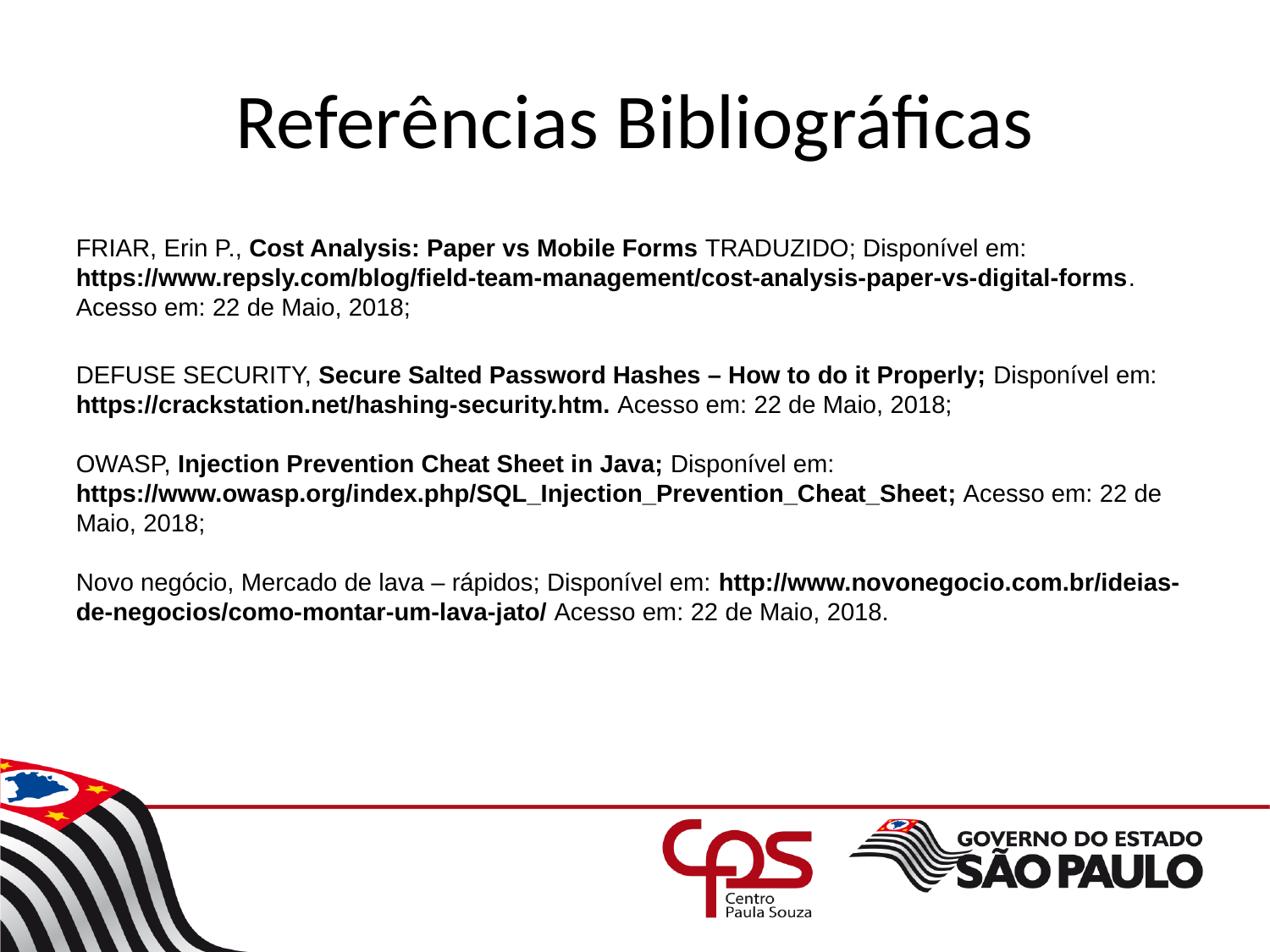

# Referências Bibliográficas
FRIAR, Erin P., Cost Analysis: Paper vs Mobile Forms TRADUZIDO; Disponível em:
https://www.repsly.com/blog/field-team-management/cost-analysis-paper-vs-digital-forms. Acesso em: 22 de Maio, 2018;

DEFUSE SECURITY, Secure Salted Password Hashes – How to do it Properly; Disponível em: https://crackstation.net/hashing-security.htm. Acesso em: 22 de Maio, 2018;

OWASP, Injection Prevention Cheat Sheet in Java; Disponível em: https://www.owasp.org/index.php/SQL_Injection_Prevention_Cheat_Sheet; Acesso em: 22 de Maio, 2018;

Novo negócio, Mercado de lava – rápidos; Disponível em: http://www.novonegocio.com.br/ideias-de-negocios/como-montar-um-lava-jato/ Acesso em: 22 de Maio, 2018.